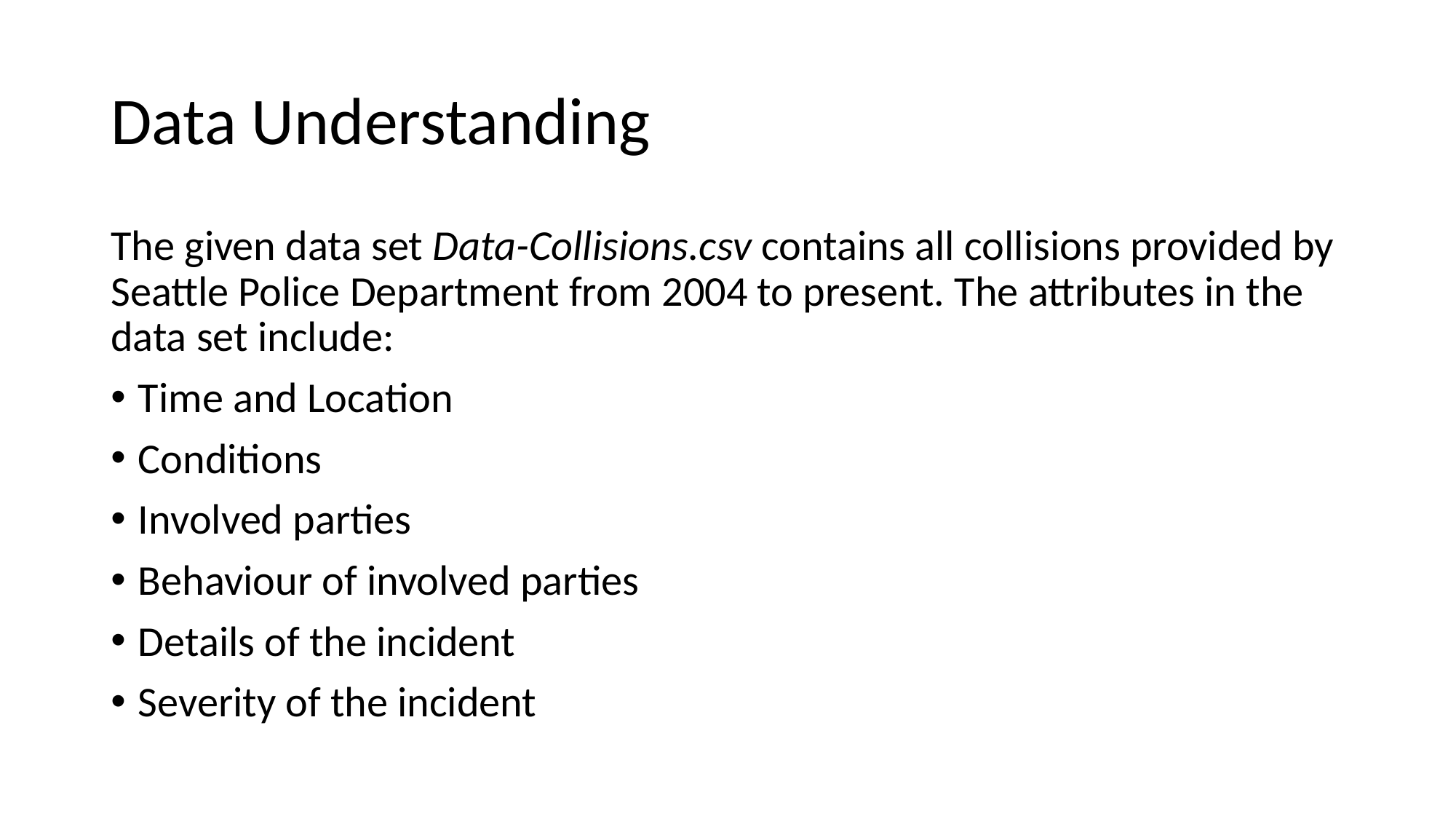

# Data Understanding
The given data set Data-Collisions.csv contains all collisions provided by Seattle Police Department from 2004 to present. The attributes in the data set include:
Time and Location
Conditions
Involved parties
Behaviour of involved parties
Details of the incident
Severity of the incident